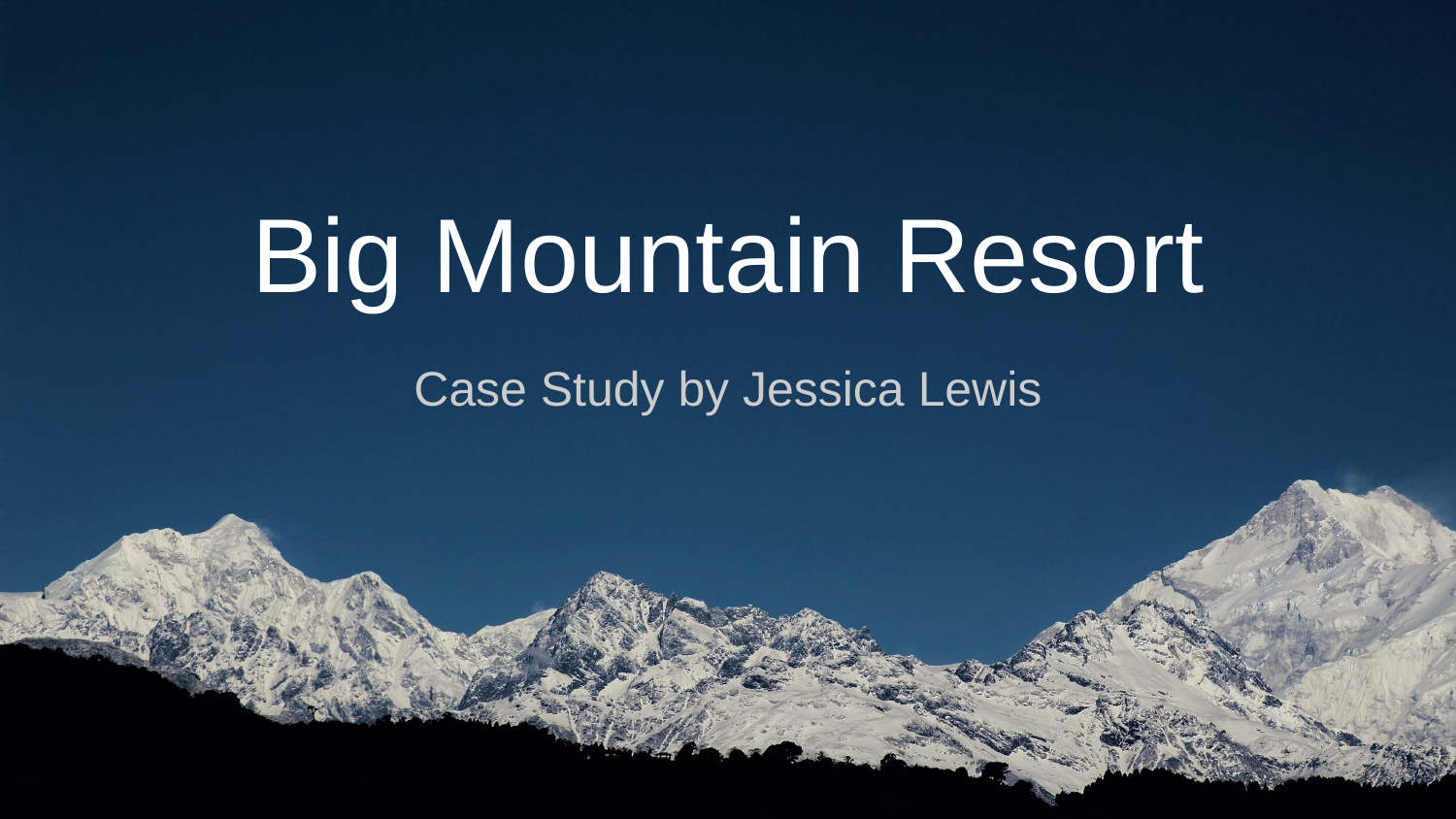

# Big Mountain Resort
Case Study by Jessica Lewis